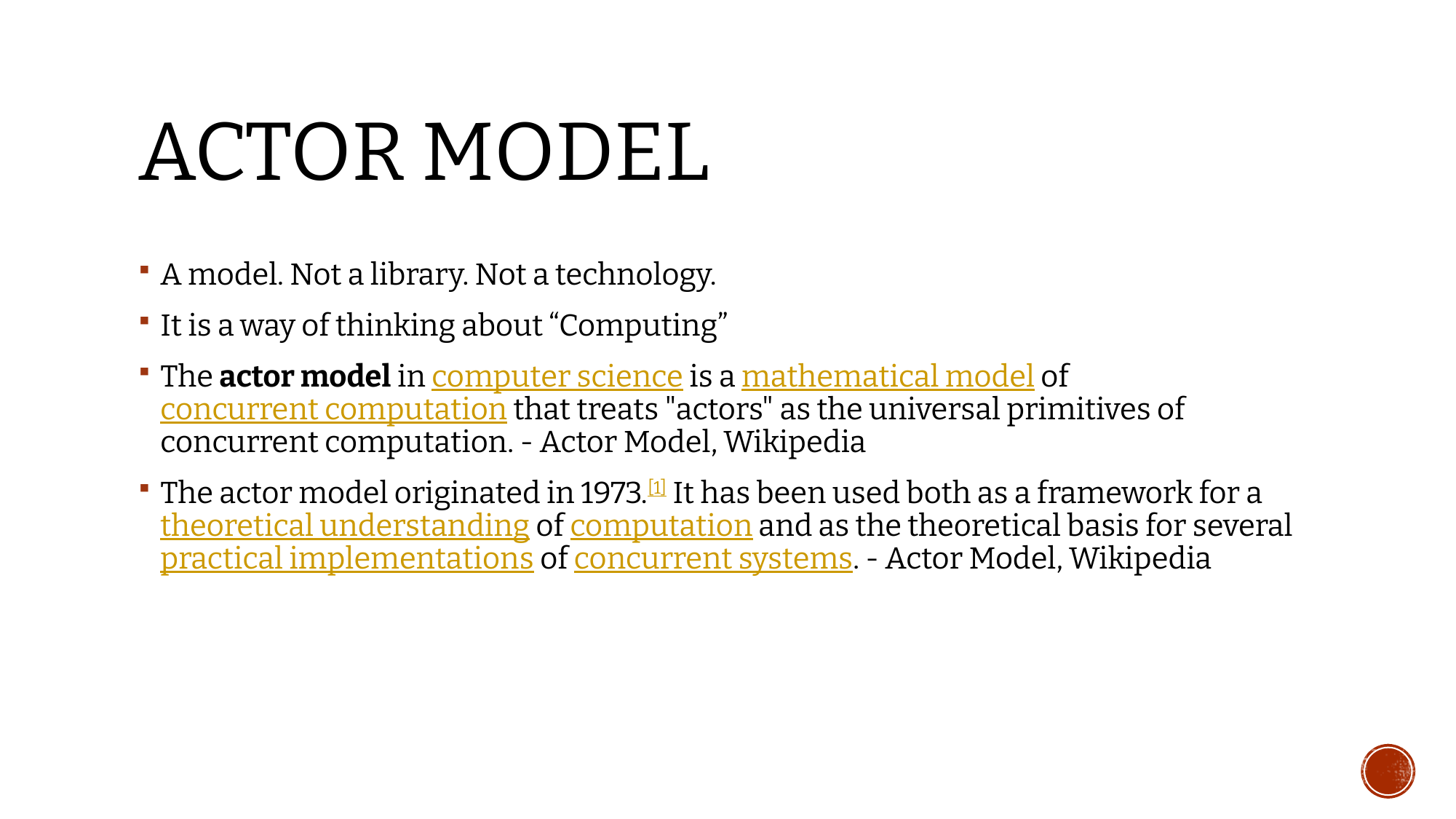

# Actor model
A model. Not a library. Not a technology.
It is a way of thinking about “Computing”
The actor model in computer science is a mathematical model of concurrent computation that treats "actors" as the universal primitives of concurrent computation. - Actor Model, Wikipedia
The actor model originated in 1973.[1] It has been used both as a framework for a theoretical understanding of computation and as the theoretical basis for several practical implementations of concurrent systems. - Actor Model, Wikipedia